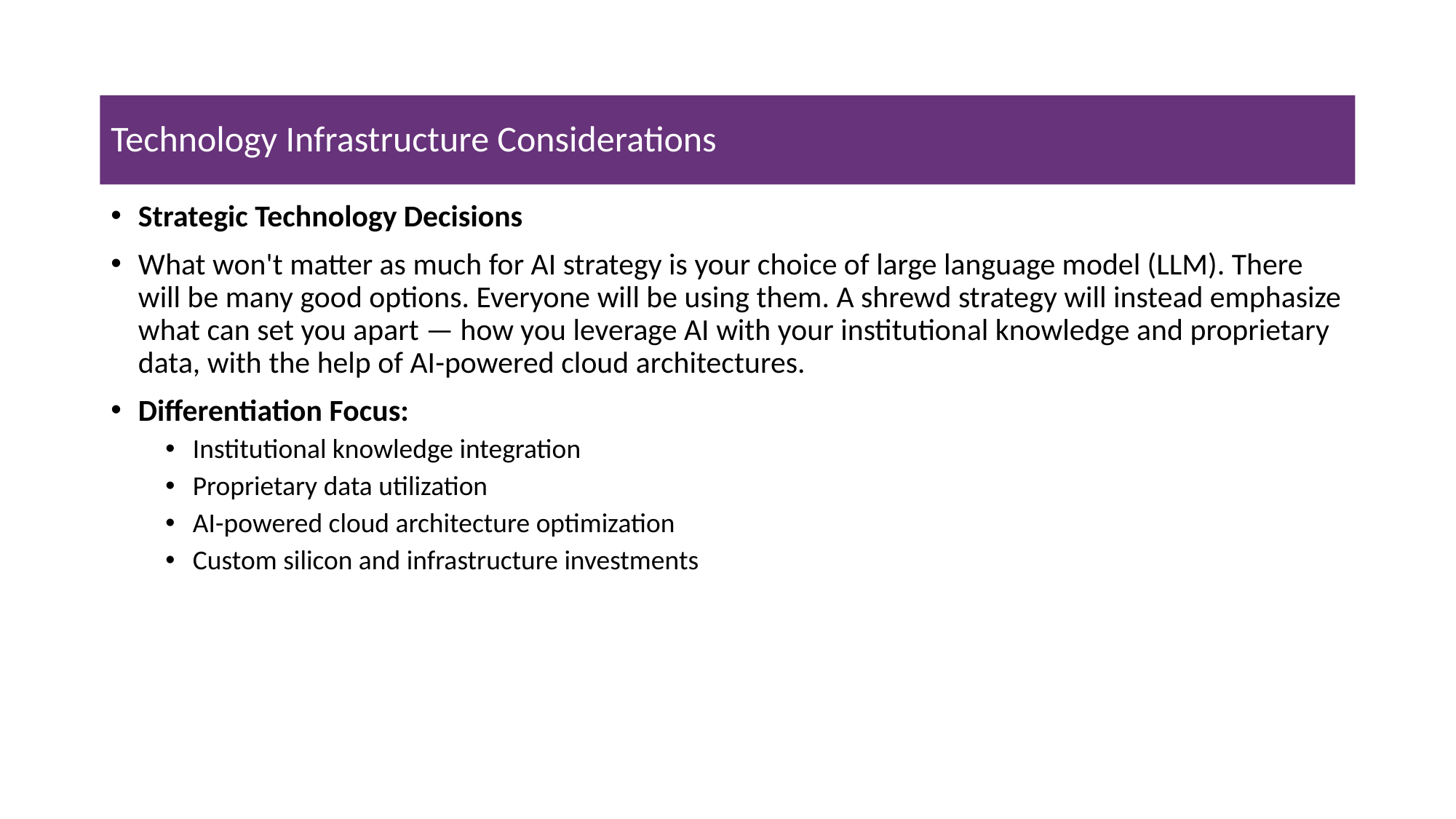

# Technology Infrastructure Considerations
Strategic Technology Decisions
What won't matter as much for AI strategy is your choice of large language model (LLM). There will be many good options. Everyone will be using them. A shrewd strategy will instead emphasize what can set you apart — how you leverage AI with your institutional knowledge and proprietary data, with the help of AI-powered cloud architectures.
Differentiation Focus:
Institutional knowledge integration
Proprietary data utilization
AI-powered cloud architecture optimization
Custom silicon and infrastructure investments